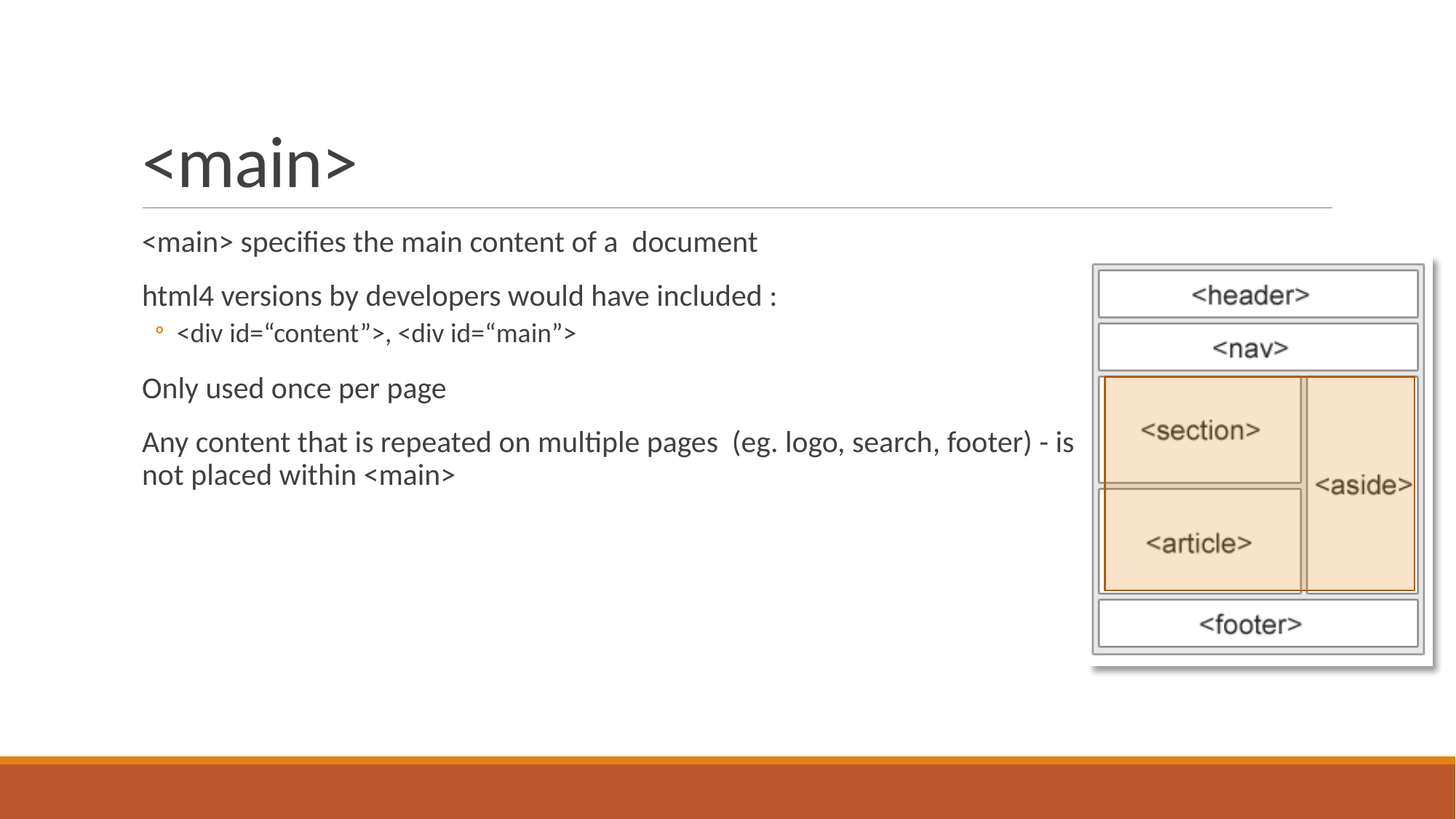

# <main>
<main> specifies the main content of a  document
html4 versions by developers would have included :
<div id=“content”>, <div id=“main”>
Only used once per page
Any content that is repeated on multiple pages  (eg. logo, search, footer) - is not placed within <main>